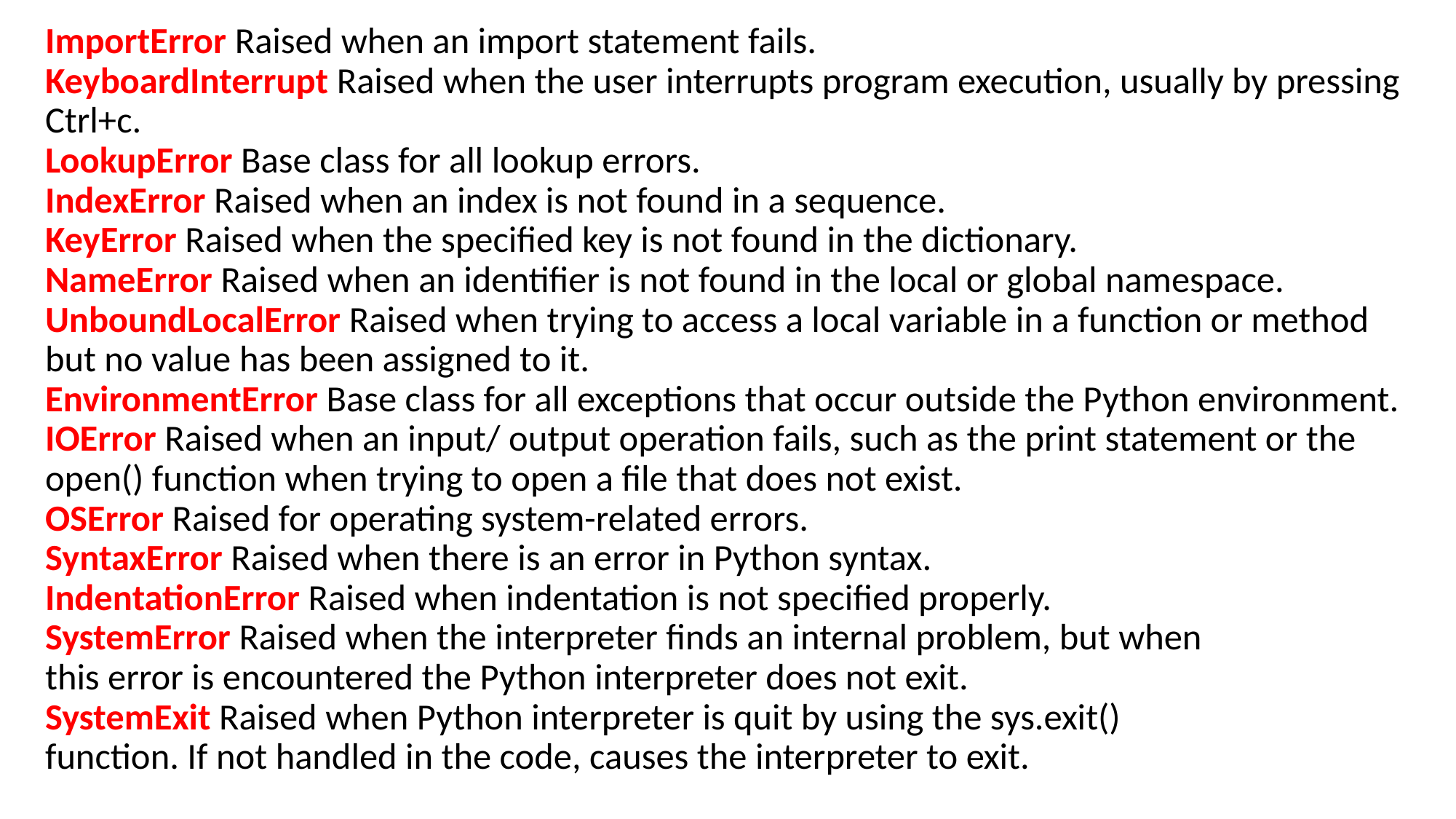

ImportError Raised when an import statement fails.
KeyboardInterrupt Raised when the user interrupts program execution, usually by pressing Ctrl+c.
LookupError Base class for all lookup errors.
IndexError Raised when an index is not found in a sequence.
KeyError Raised when the specified key is not found in the dictionary.
NameError Raised when an identifier is not found in the local or global namespace.
UnboundLocalError Raised when trying to access a local variable in a function or method but no value has been assigned to it.
EnvironmentError Base class for all exceptions that occur outside the Python environment.
IOError Raised when an input/ output operation fails, such as the print statement or the open() function when trying to open a file that does not exist.
OSError Raised for operating system-related errors.
SyntaxError Raised when there is an error in Python syntax.
IndentationError Raised when indentation is not specified properly.
SystemError Raised when the interpreter finds an internal problem, but when
this error is encountered the Python interpreter does not exit.
SystemExit Raised when Python interpreter is quit by using the sys.exit()
function. If not handled in the code, causes the interpreter to exit.